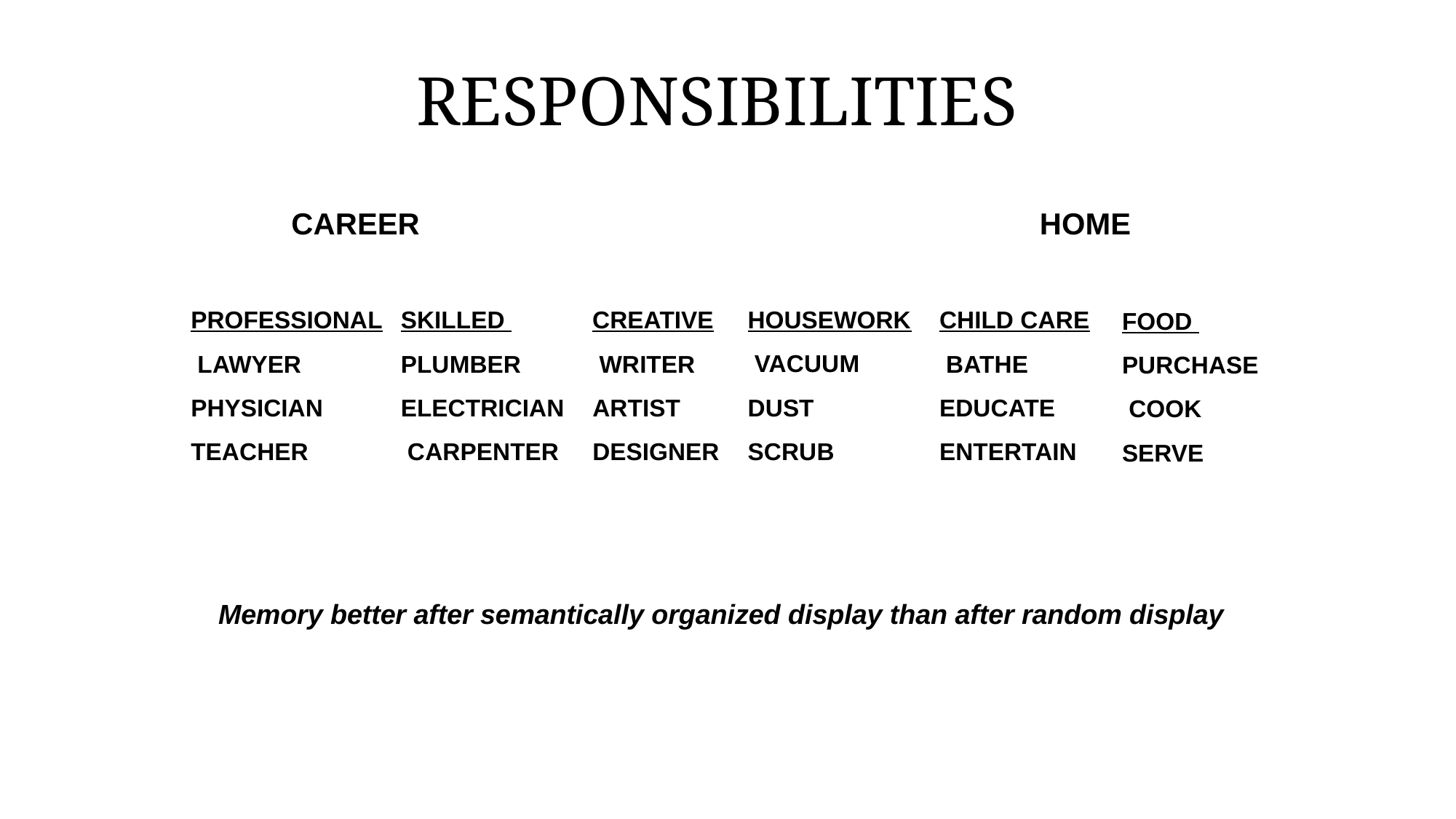

# RESPONSIBILITIES
CAREER
HOME
CREATIVE  WRITER  ARTIST  DESIGNER
HOUSEWORK  VACUUM  DUST
SCRUB
CHILD CARE  BATHE  EDUCATE  ENTERTAIN
PROFESSIONAL  LAWYER  PHYSICIAN  TEACHER
SKILLED  PLUMBER  ELECTRICIAN  CARPENTER
FOOD  PURCHASE  COOK  SERVE
Memory better after semantically organized display than after random display